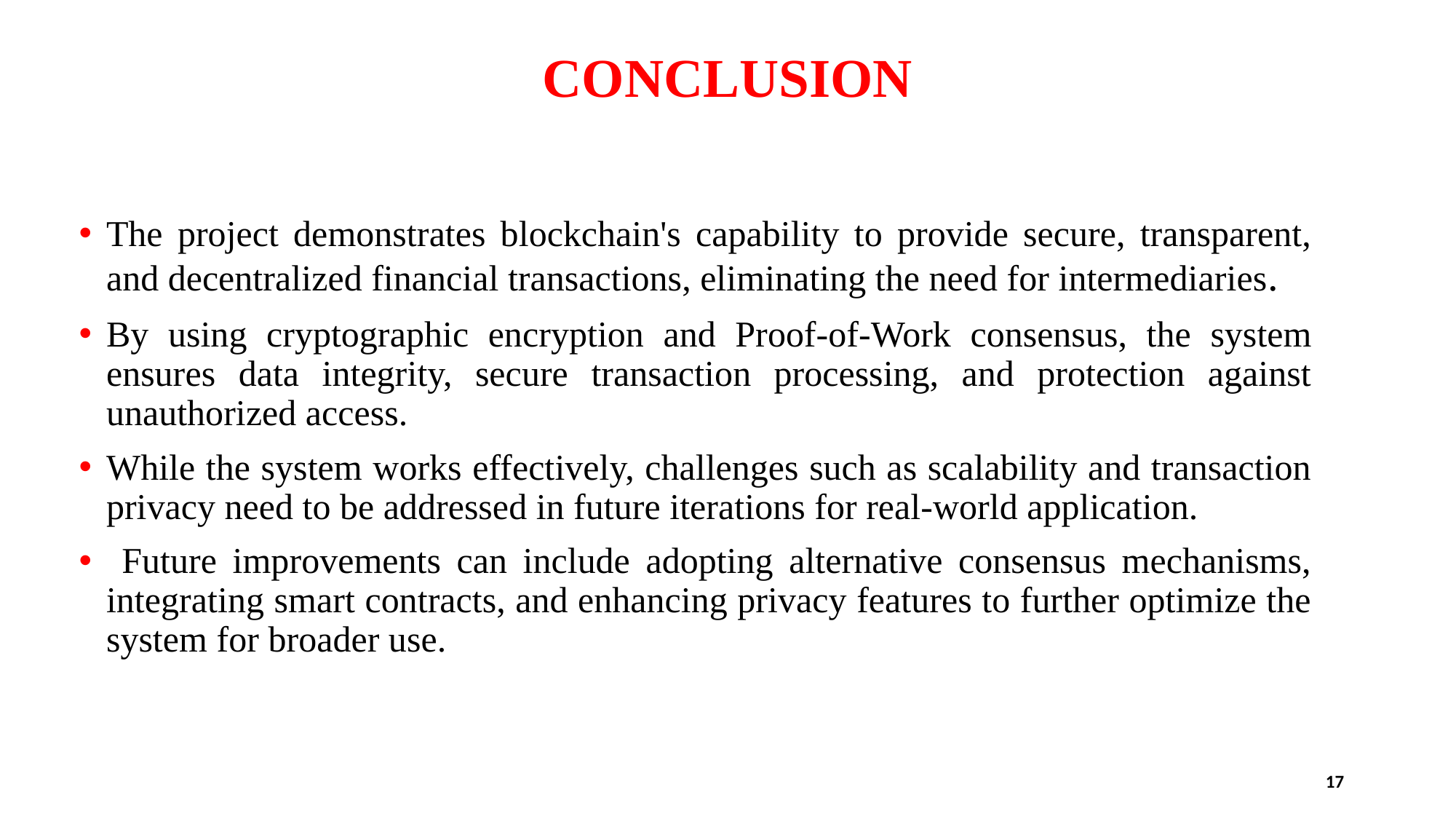

# CONCLUSION
The project demonstrates blockchain's capability to provide secure, transparent, and decentralized financial transactions, eliminating the need for intermediaries.
By using cryptographic encryption and Proof-of-Work consensus, the system ensures data integrity, secure transaction processing, and protection against unauthorized access.
While the system works effectively, challenges such as scalability and transaction privacy need to be addressed in future iterations for real-world application.
 Future improvements can include adopting alternative consensus mechanisms, integrating smart contracts, and enhancing privacy features to further optimize the system for broader use.

17